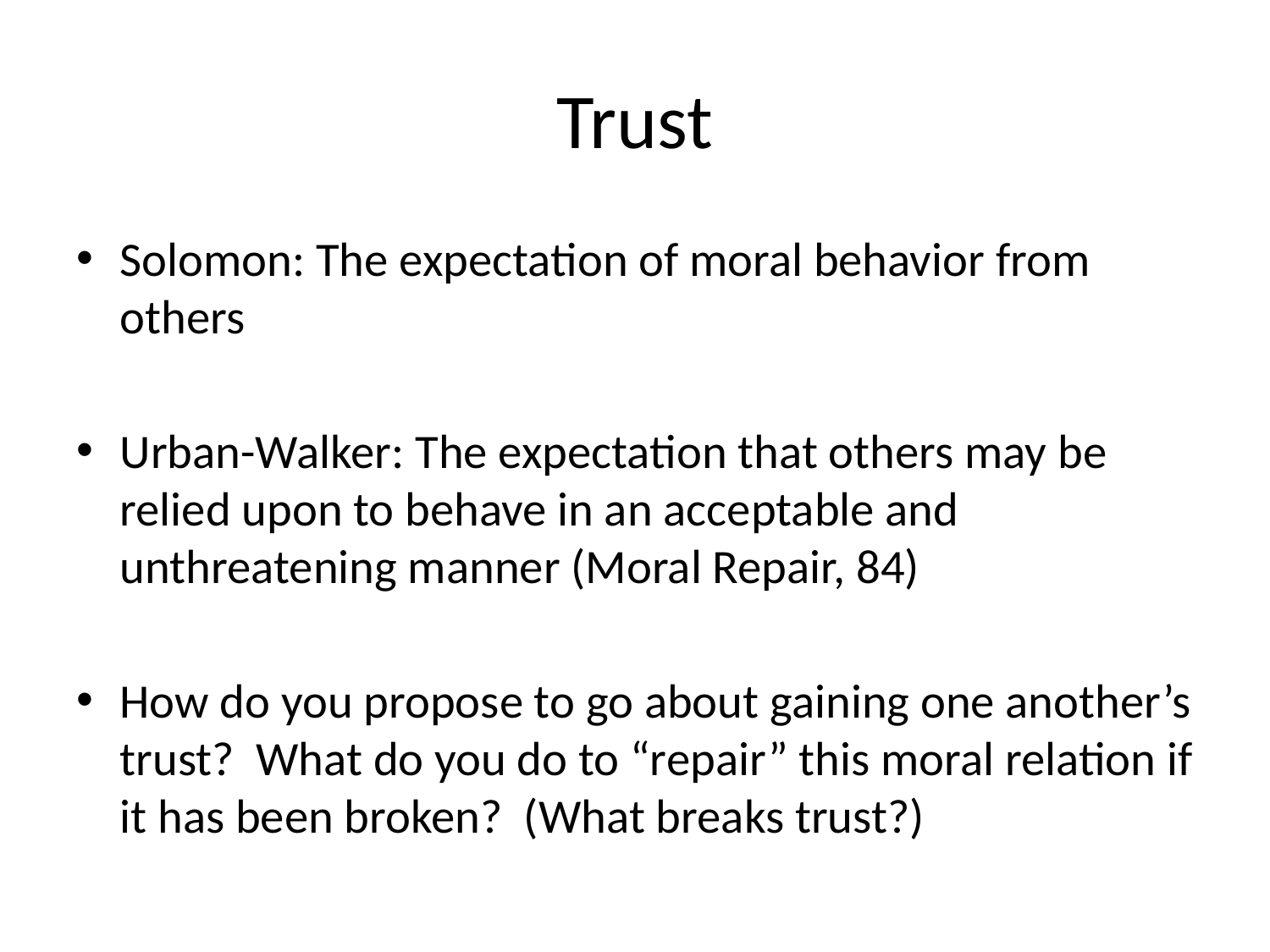

# Trust
Solomon: The expectation of moral behavior from others

Urban-Walker: The expectation that others may be relied upon to behave in an acceptable and unthreatening manner (Moral Repair, 84)

How do you propose to go about gaining one another’s trust?  What do you do to “repair” this moral relation if it has been broken?  (What breaks trust?)